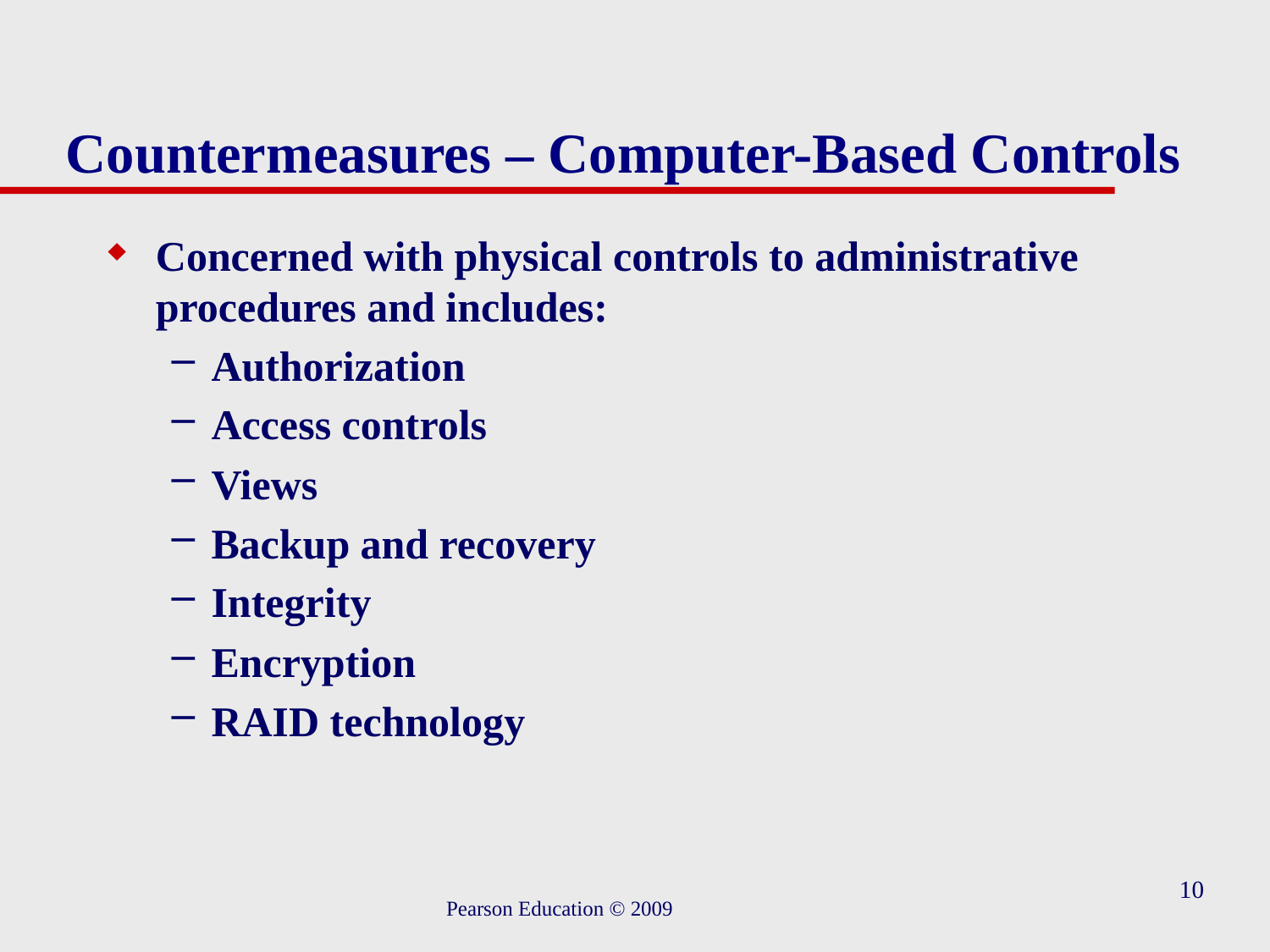

# Countermeasures – Computer-Based Controls
Concerned with physical controls to administrative procedures and includes:
Authorization
Access controls
Views
Backup and recovery
Integrity
Encryption
RAID technology
10
Pearson Education © 2009